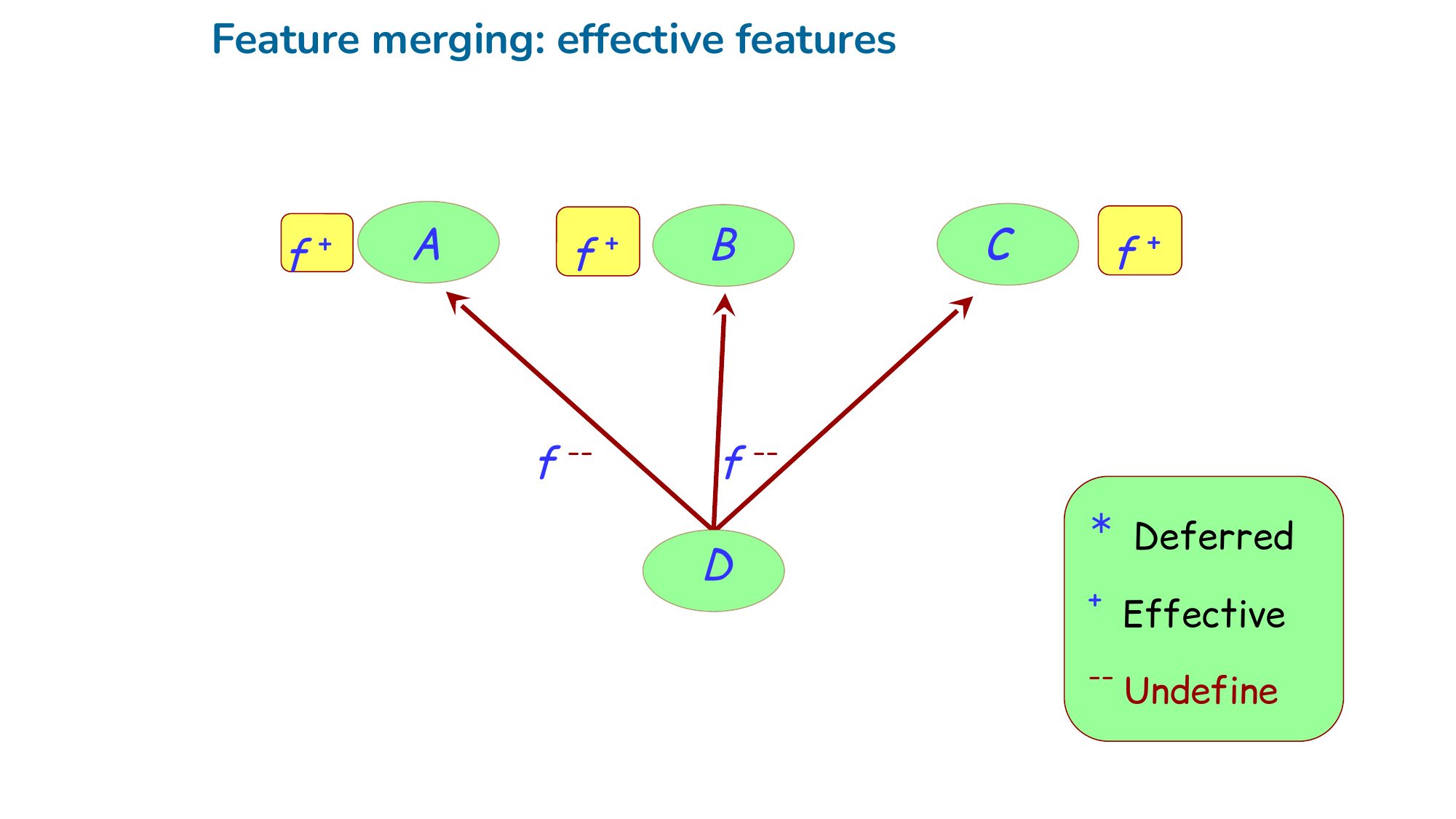

# Feature merging: effective features

f +
f +
A
B
C
f +
f --
f --
∗  Deferred
+  Effective
-- Undefine

D